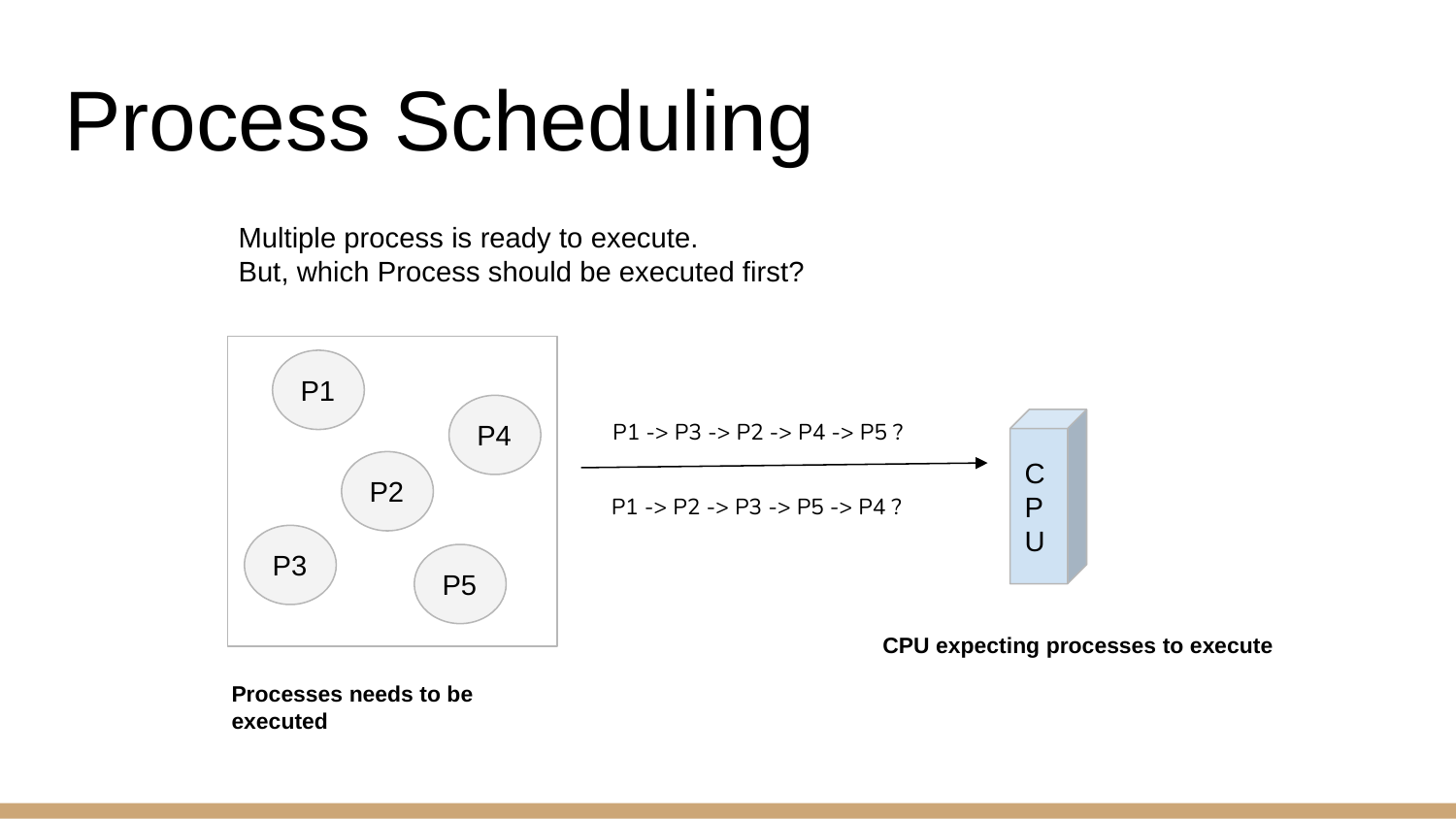

# Process Scheduling
Multiple process is ready to execute.
But, which Process should be executed first?

P1
P4
P2
P3
P5
Processes needs to be executed
P1 -> P3 -> P2 -> P4 -> P5 ?
CPU
CPU expecting processes to execute
P1 -> P2 -> P3 -> P5 -> P4 ?